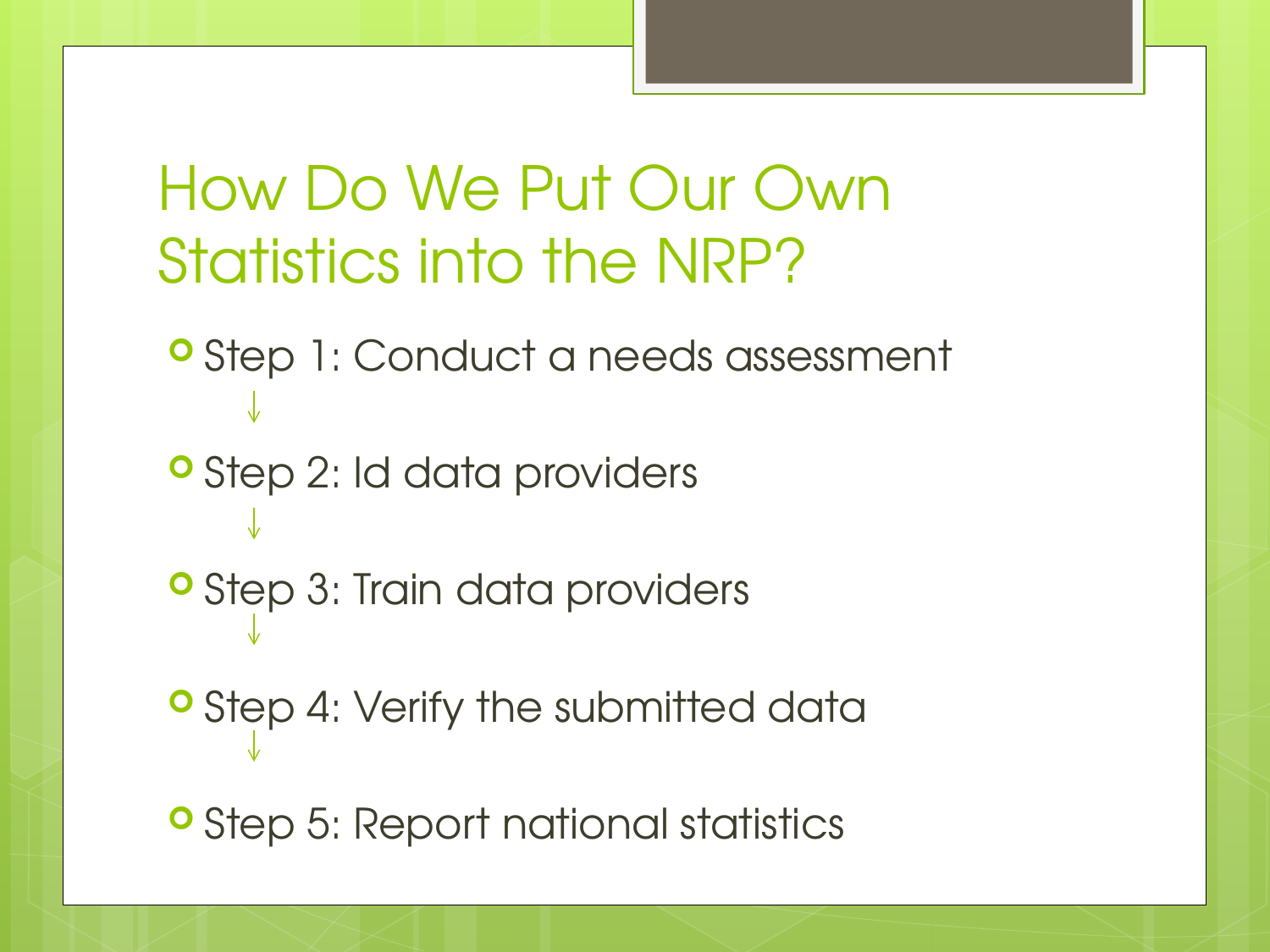

# How Do We Put Our Own Statistics into the NRP?
Step 1: Conduct a needs assessment

Step 2: Id data providers

Step 3: Train data providers

Step 4: Verify the submitted data

Step 5: Report national statistics